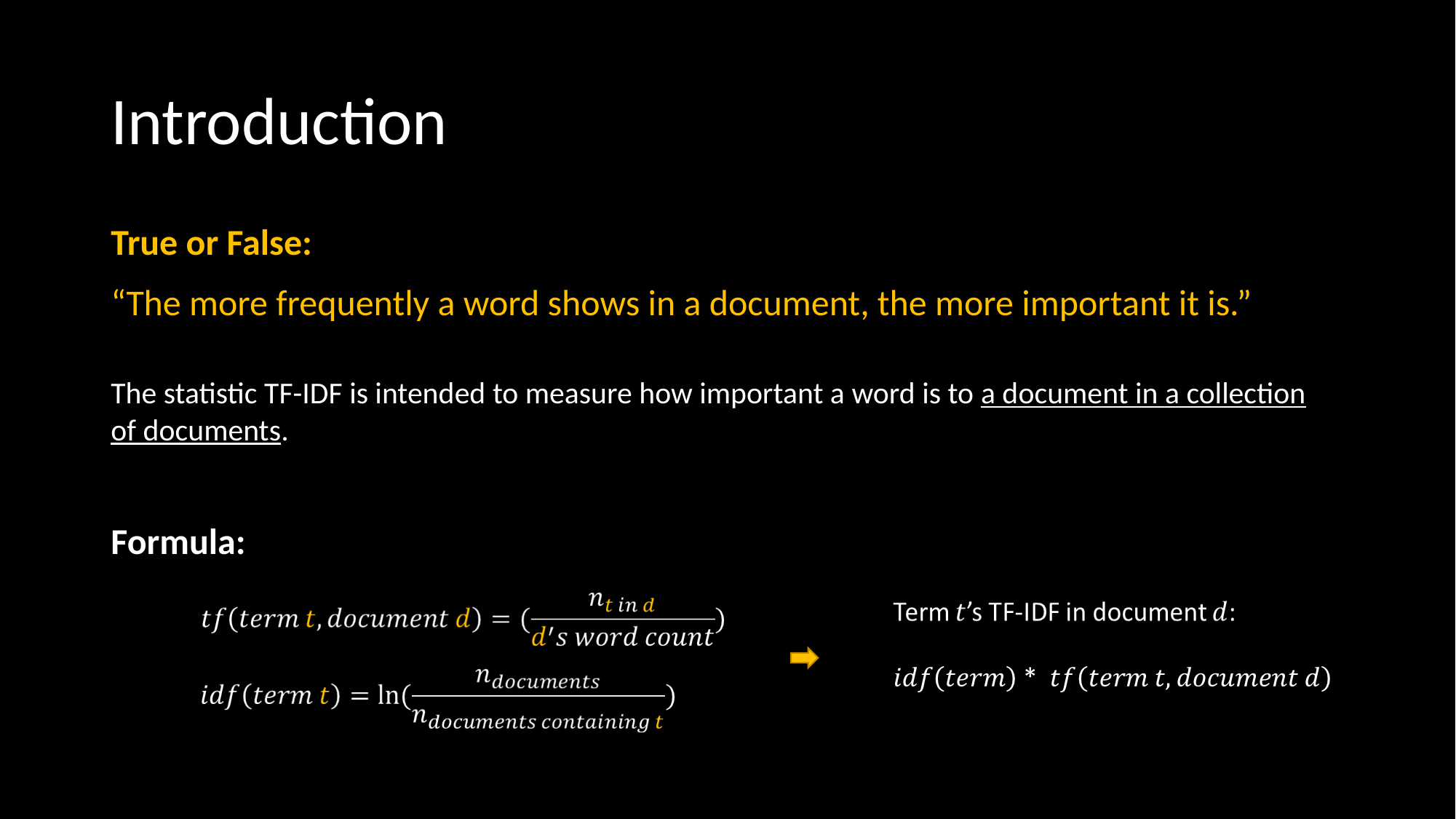

# Introduction
True or False:
“The more frequently a word shows in a document, the more important it is.”
The statistic TF-IDF is intended to measure how important a word is to a document in a collection of documents.
Formula: